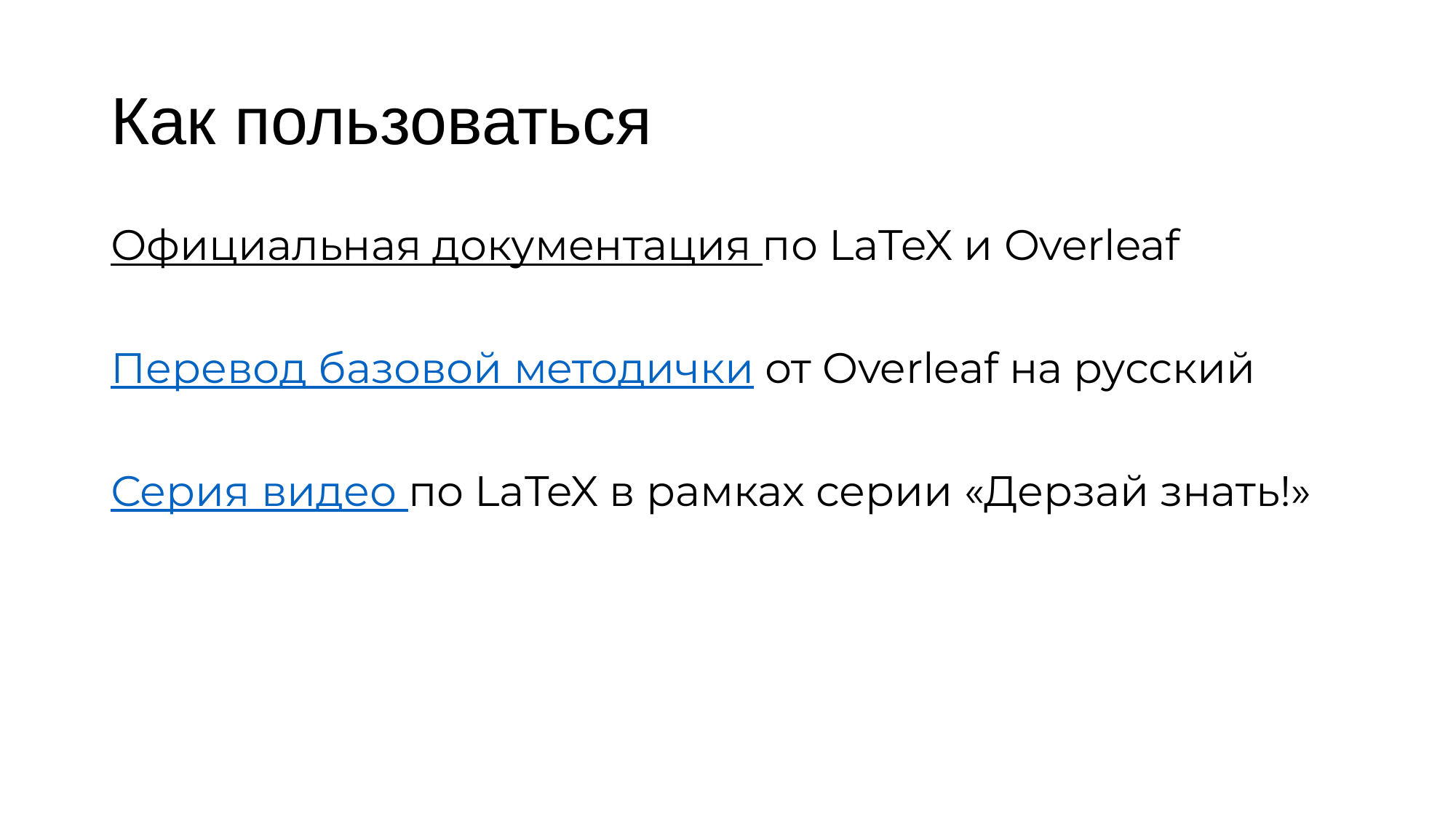

# Как пользоваться
Официальная документация по LaTeX и Overleaf

Перевод базовой методички от Overleaf на русский

Серия видео по LaTeX в рамках серии «Дерзай знать!»